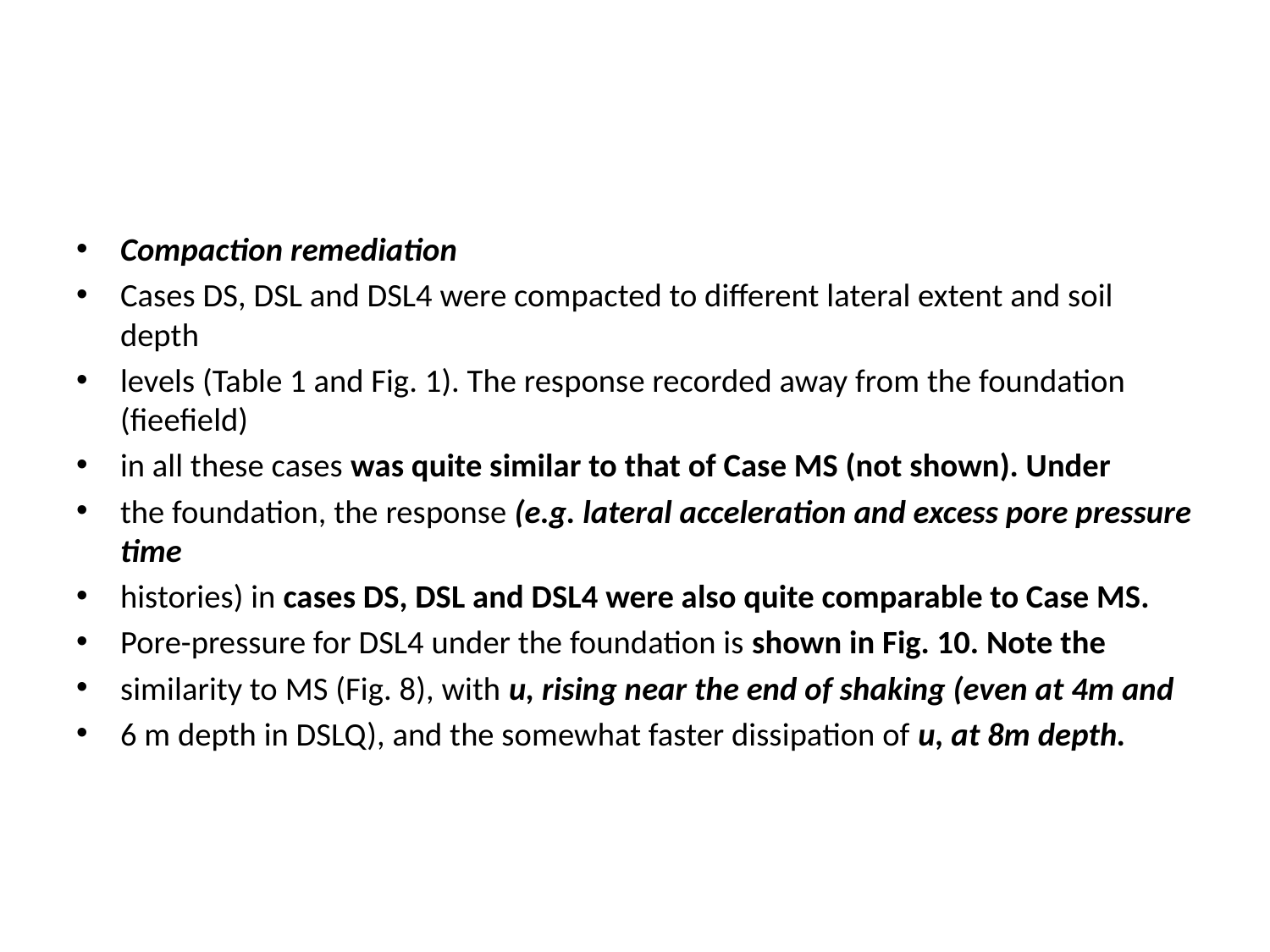

#
Compaction remediation
Cases DS, DSL and DSL4 were compacted to different lateral extent and soil depth
levels (Table 1 and Fig. 1). The response recorded away from the foundation (fieefield)
in all these cases was quite similar to that of Case MS (not shown). Under
the foundation, the response (e.g. lateral acceleration and excess pore pressure time
histories) in cases DS, DSL and DSL4 were also quite comparable to Case MS.
Pore-pressure for DSL4 under the foundation is shown in Fig. 10. Note the
similarity to MS (Fig. 8), with u, rising near the end of shaking (even at 4m and
6 m depth in DSLQ), and the somewhat faster dissipation of u, at 8m depth.